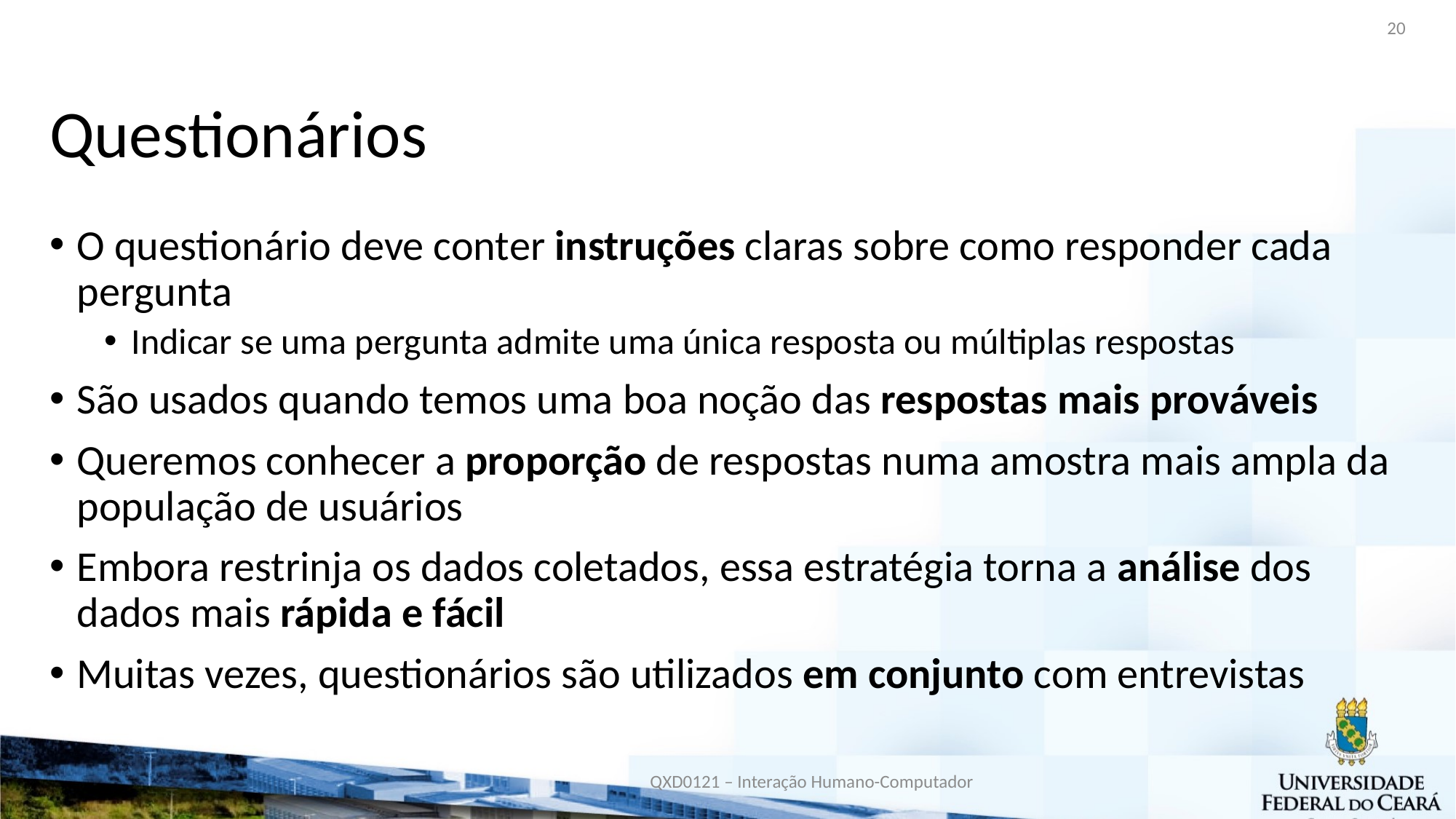

20
# Questionários
O questionário deve conter instruções claras sobre como responder cada pergunta
Indicar se uma pergunta admite uma única resposta ou múltiplas respostas
São usados quando temos uma boa noção das respostas mais prováveis
Queremos conhecer a proporção de respostas numa amostra mais ampla da população de usuários
Embora restrinja os dados coletados, essa estratégia torna a análise dos dados mais rápida e fácil
Muitas vezes, questionários são utilizados em conjunto com entrevistas

QXD0121 – Interação Humano-Computador